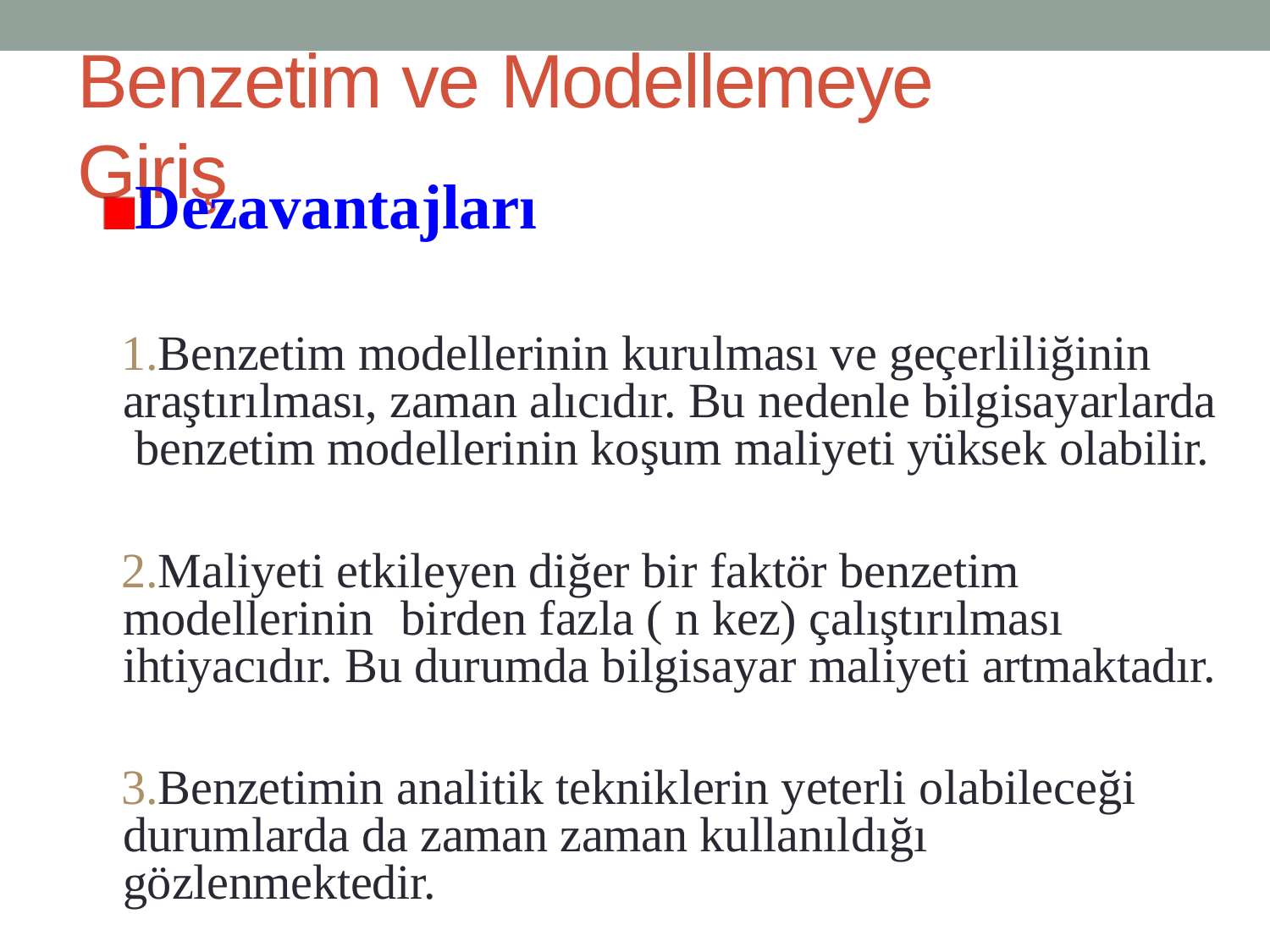

# Benzetim ve Modellemeye Giriş
Dezavantajları

Benzetim modellerinin kurulması ve geçerliliğinin  araştırılması, zaman alıcıdır. Bu nedenle bilgisayarlarda  benzetim modellerinin koşum maliyeti yüksek olabilir.

Maliyeti etkileyen diğer bir faktör benzetim  modellerinin	birden fazla ( n kez) çalıştırılması  ihtiyacıdır. Bu durumda bilgisayar maliyeti artmaktadır.

Benzetimin analitik tekniklerin yeterli olabileceği  durumlarda da zaman zaman kullanıldığı  gözlenmektedir.